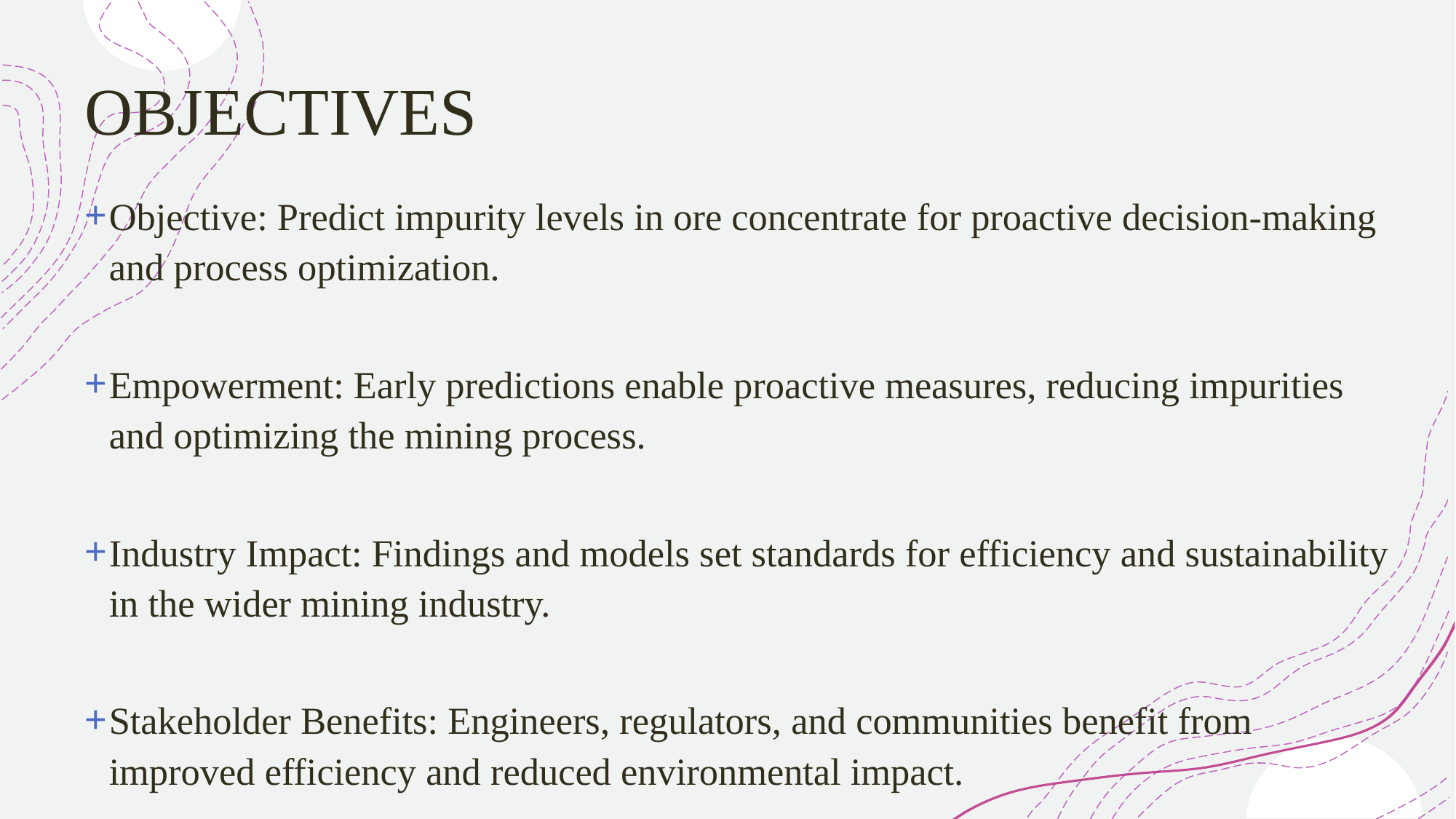

# OBJECTIVES
Objective: Predict impurity levels in ore concentrate for proactive decision-making and process optimization.

Empowerment: Early predictions enable proactive measures, reducing impurities and optimizing the mining process.

Industry Impact: Findings and models set standards for efficiency and sustainability in the wider mining industry.

Stakeholder Benefits: Engineers, regulators, and communities benefit from improved efficiency and reduced environmental impact.